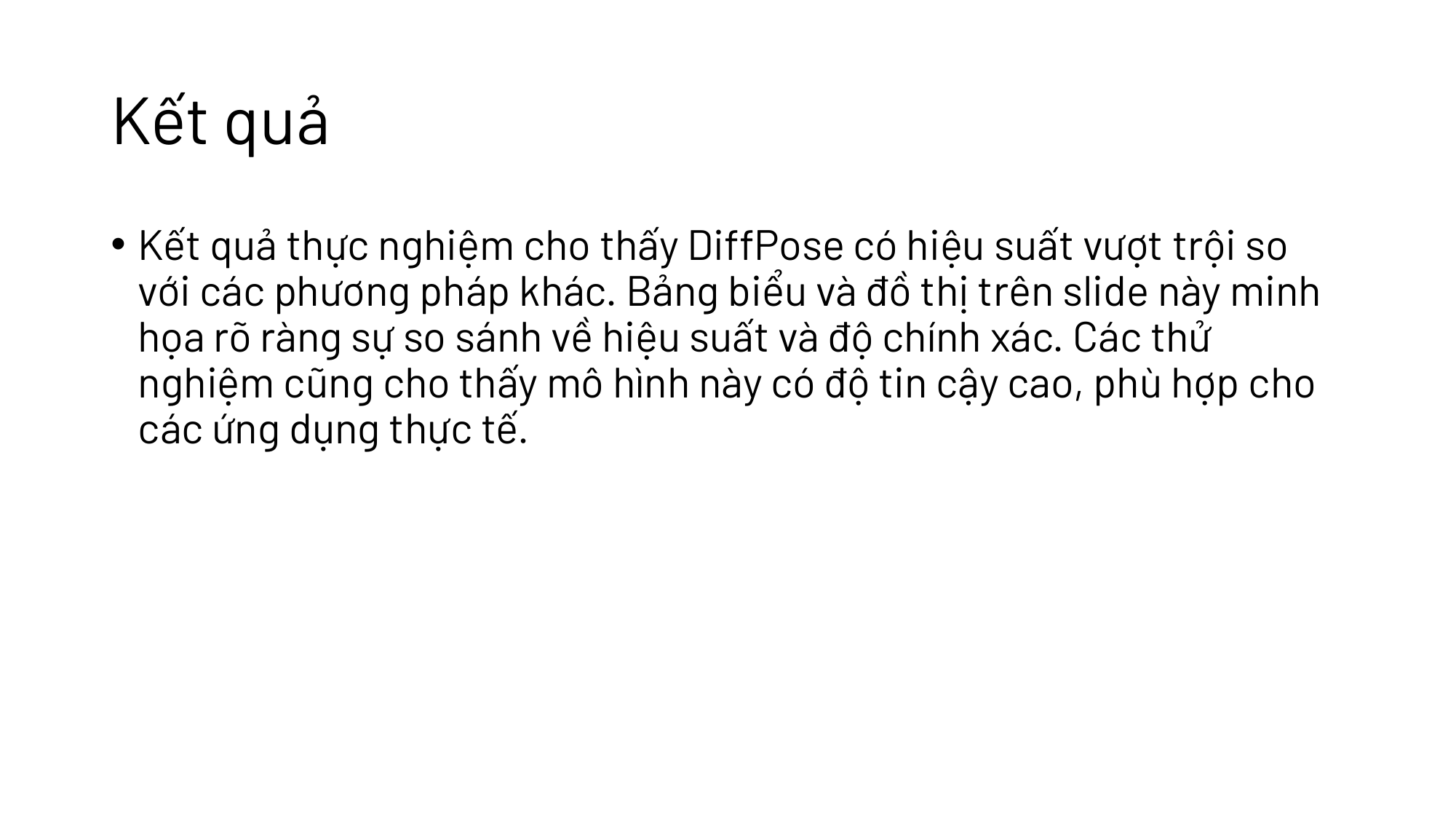

# Kết quả
Kết quả thực nghiệm cho thấy DiffPose có hiệu suất vượt trội so với các phương pháp khác. Bảng biểu và đồ thị trên slide này minh họa rõ ràng sự so sánh về hiệu suất và độ chính xác. Các thử nghiệm cũng cho thấy mô hình này có độ tin cậy cao, phù hợp cho các ứng dụng thực tế.